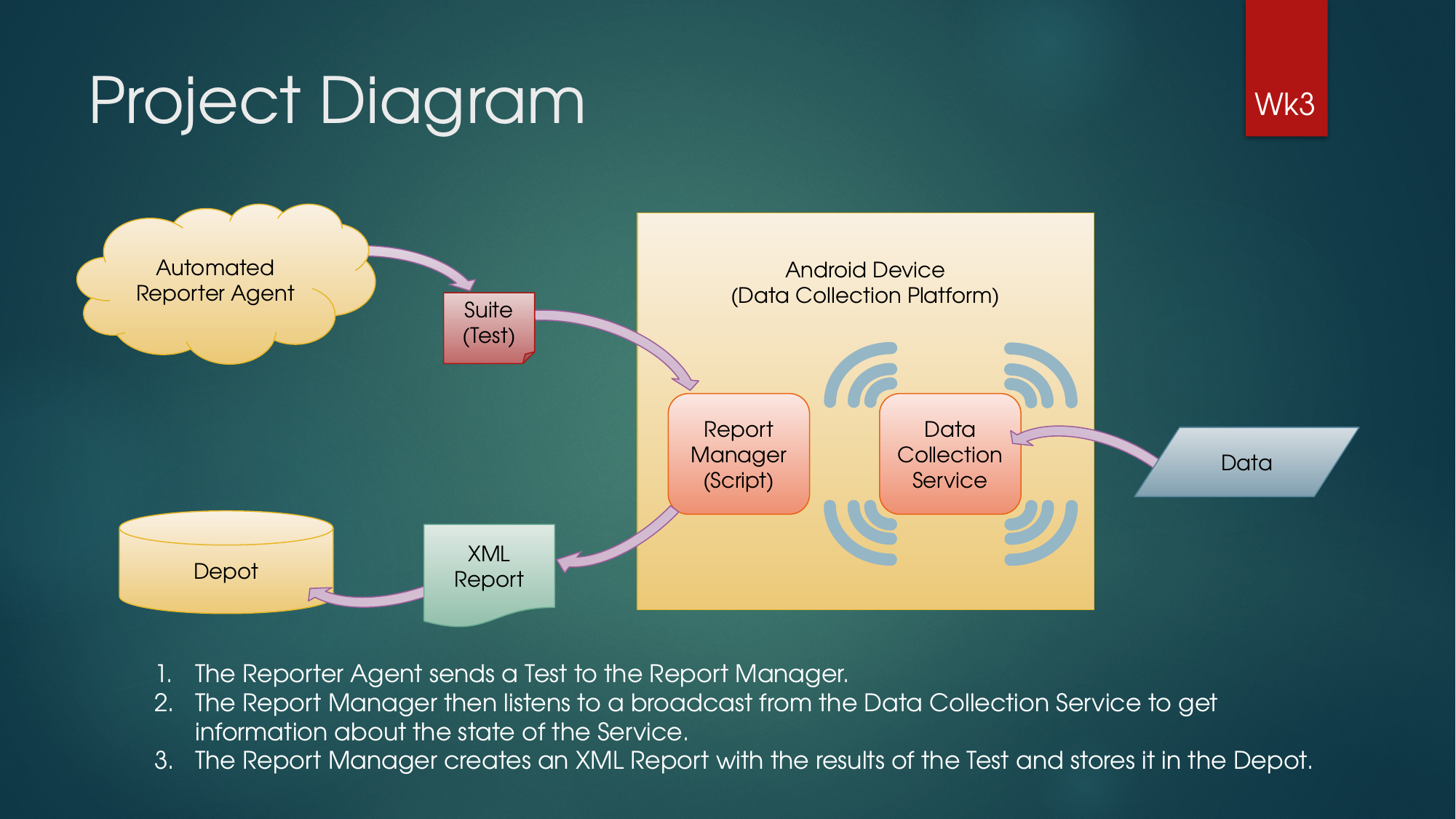

# Project Diagram
Wk3
Automated Reporter Agent
Android Device
(Data Collection Platform)

Suite
(Test)

Report Manager
(Script)
Data Collection
Service

Data

Depot
XML Report
The Reporter Agent sends a Test to the Report Manager.
The Report Manager then listens to a broadcast from the Data Collection Service to get information about the state of the Service.
The Report Manager creates an XML Report with the results of the Test and stores it in the Depot.